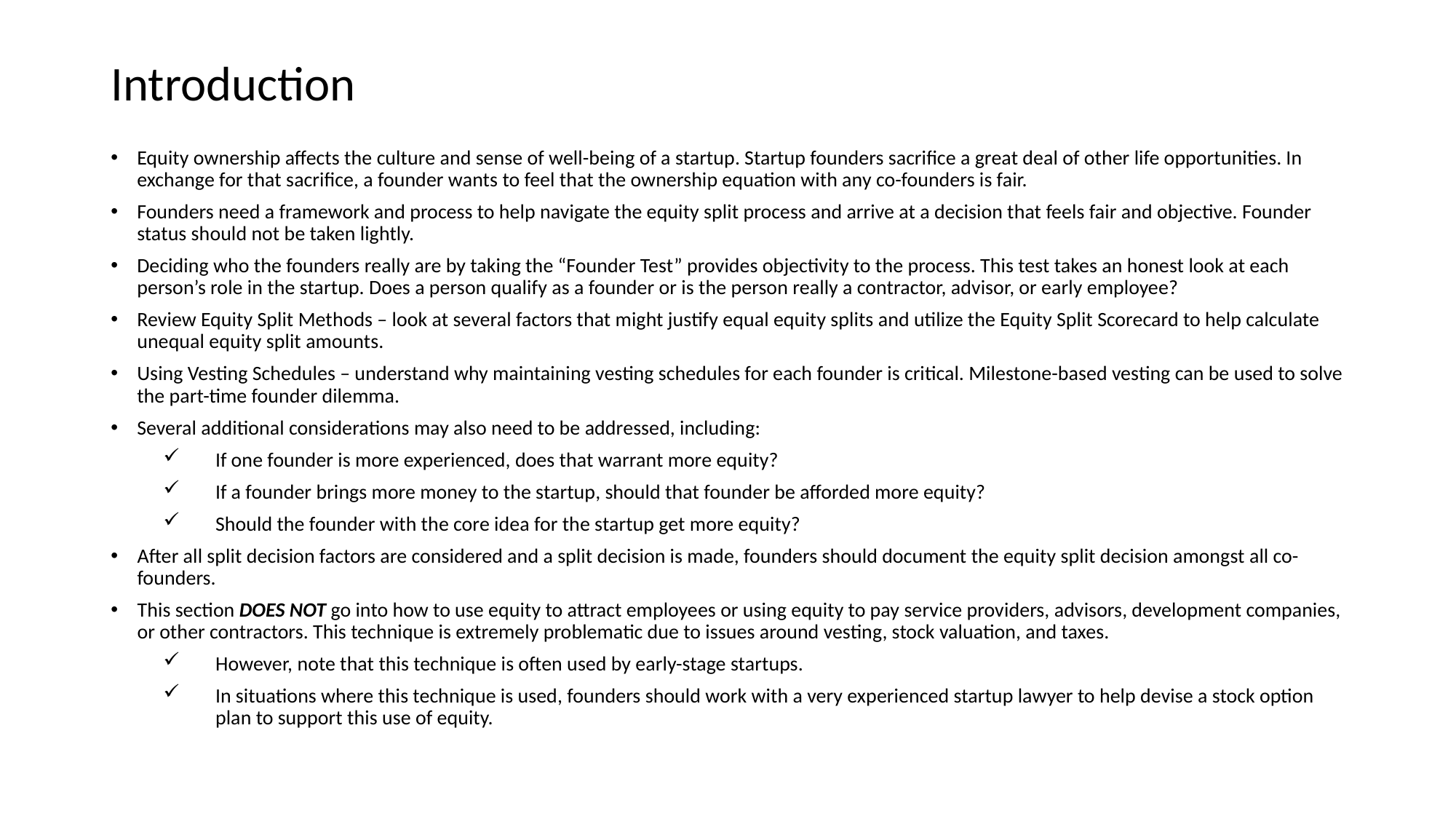

# Introduction
Equity ownership affects the culture and sense of well-being of a startup. Startup founders sacrifice a great deal of other life opportunities. In exchange for that sacrifice, a founder wants to feel that the ownership equation with any co-founders is fair.
Founders need a framework and process to help navigate the equity split process and arrive at a decision that feels fair and objective. Founder status should not be taken lightly.
Deciding who the founders really are by taking the “Founder Test” provides objectivity to the process. This test takes an honest look at each person’s role in the startup. Does a person qualify as a founder or is the person really a contractor, advisor, or early employee?
Review Equity Split Methods – look at several factors that might justify equal equity splits and utilize the Equity Split Scorecard to help calculate unequal equity split amounts.
Using Vesting Schedules – understand why maintaining vesting schedules for each founder is critical. Milestone-based vesting can be used to solve the part-time founder dilemma.
Several additional considerations may also need to be addressed, including:
If one founder is more experienced, does that warrant more equity?
If a founder brings more money to the startup, should that founder be afforded more equity?
Should the founder with the core idea for the startup get more equity?
After all split decision factors are considered and a split decision is made, founders should document the equity split decision amongst all co-founders.
This section DOES NOT go into how to use equity to attract employees or using equity to pay service providers, advisors, development companies, or other contractors. This technique is extremely problematic due to issues around vesting, stock valuation, and taxes.
However, note that this technique is often used by early-stage startups.
In situations where this technique is used, founders should work with a very experienced startup lawyer to help devise a stock option plan to support this use of equity.